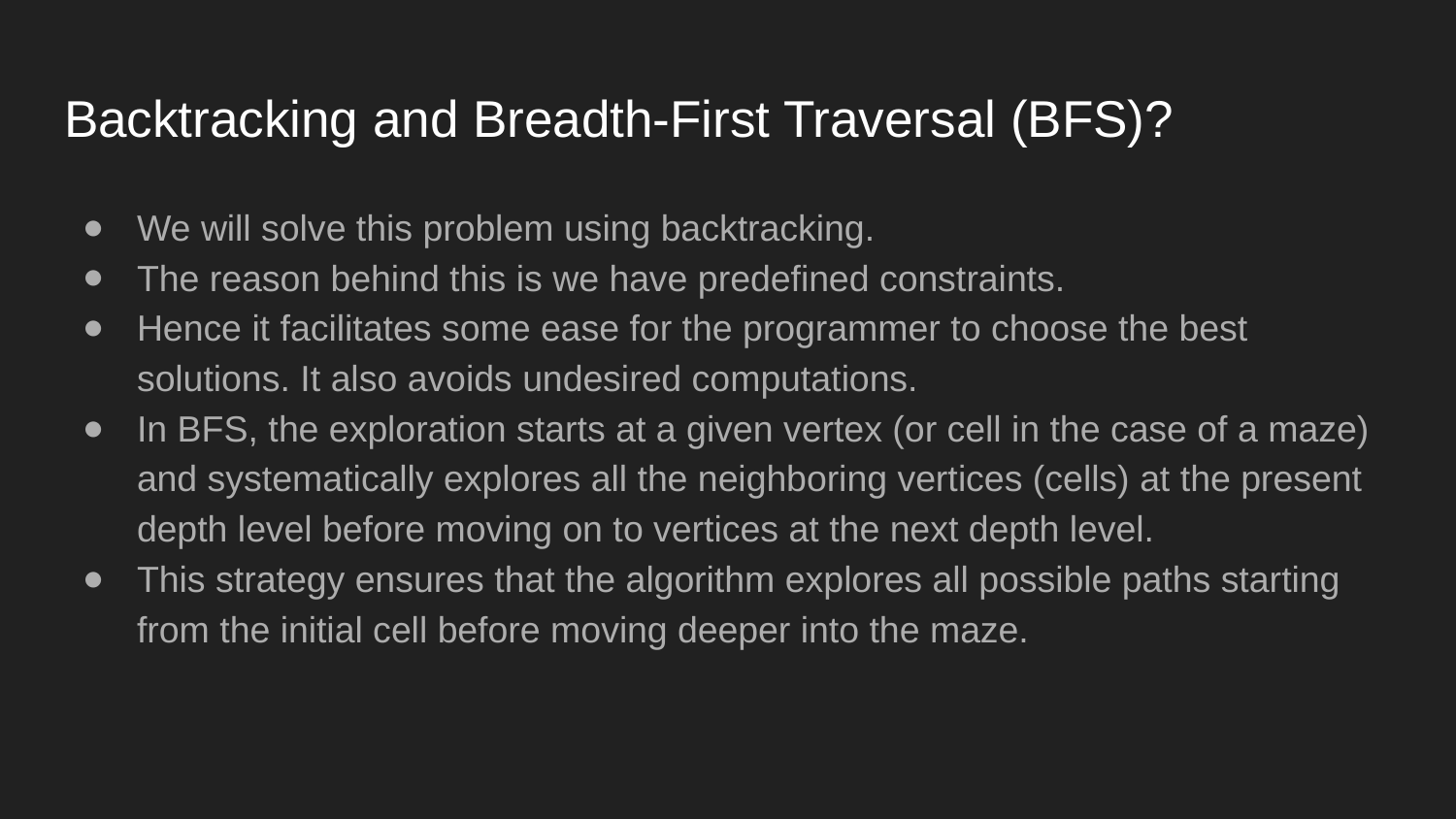

# Backtracking and Breadth-First Traversal (BFS)?
We will solve this problem using backtracking.
﻿﻿The reason behind this is we have predefined constraints.
﻿﻿Hence it facilitates some ease for the programmer to choose the best solutions. It also avoids undesired computations.
In BFS, the exploration starts at a given vertex (or cell in the case of a maze) and systematically explores all the neighboring vertices (cells) at the present depth level before moving on to vertices at the next depth level.
This strategy ensures that the algorithm explores all possible paths starting from the initial cell before moving deeper into the maze.